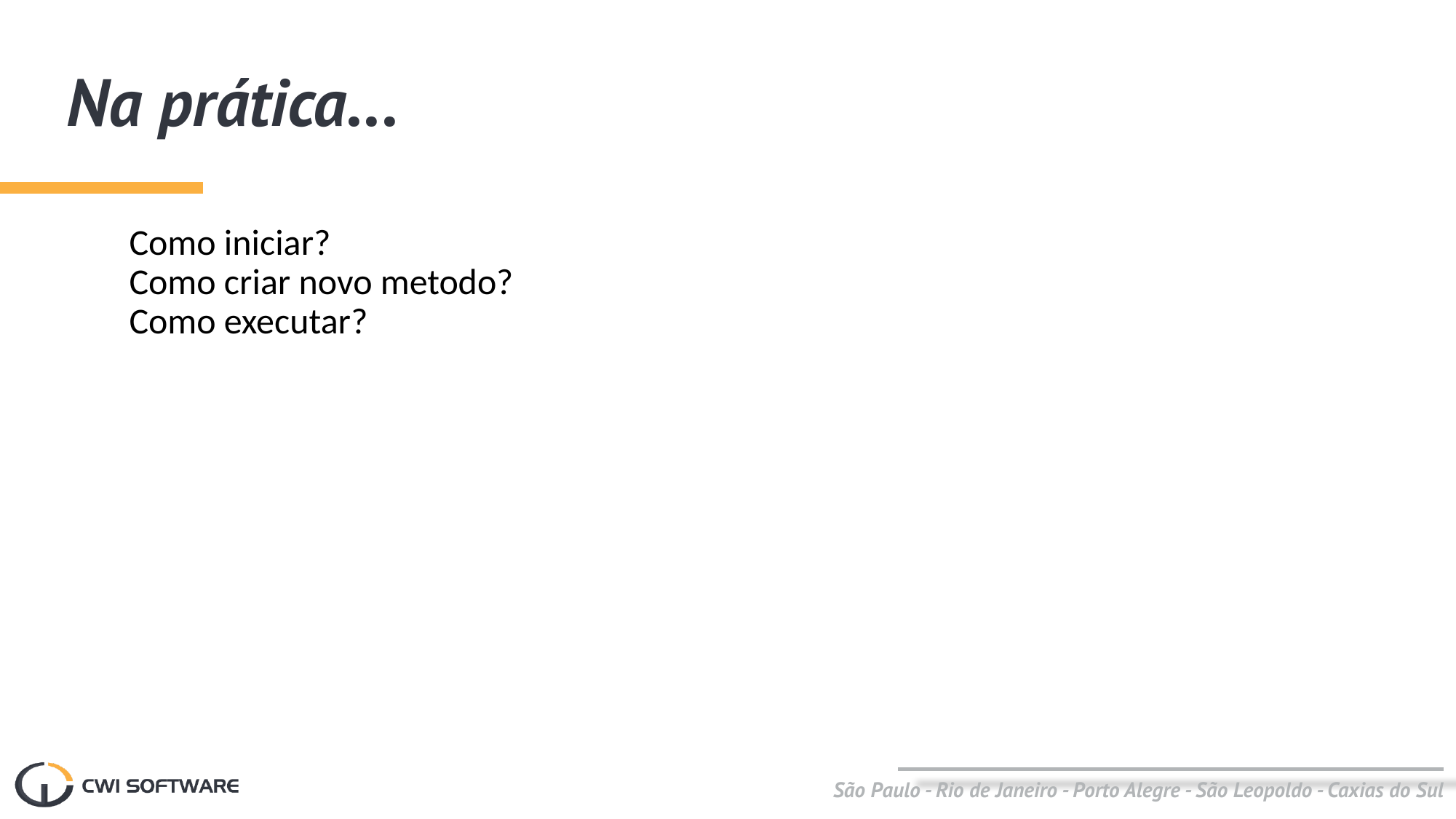

# Na prática...
Como iniciar?
Como criar novo metodo?
Como executar?